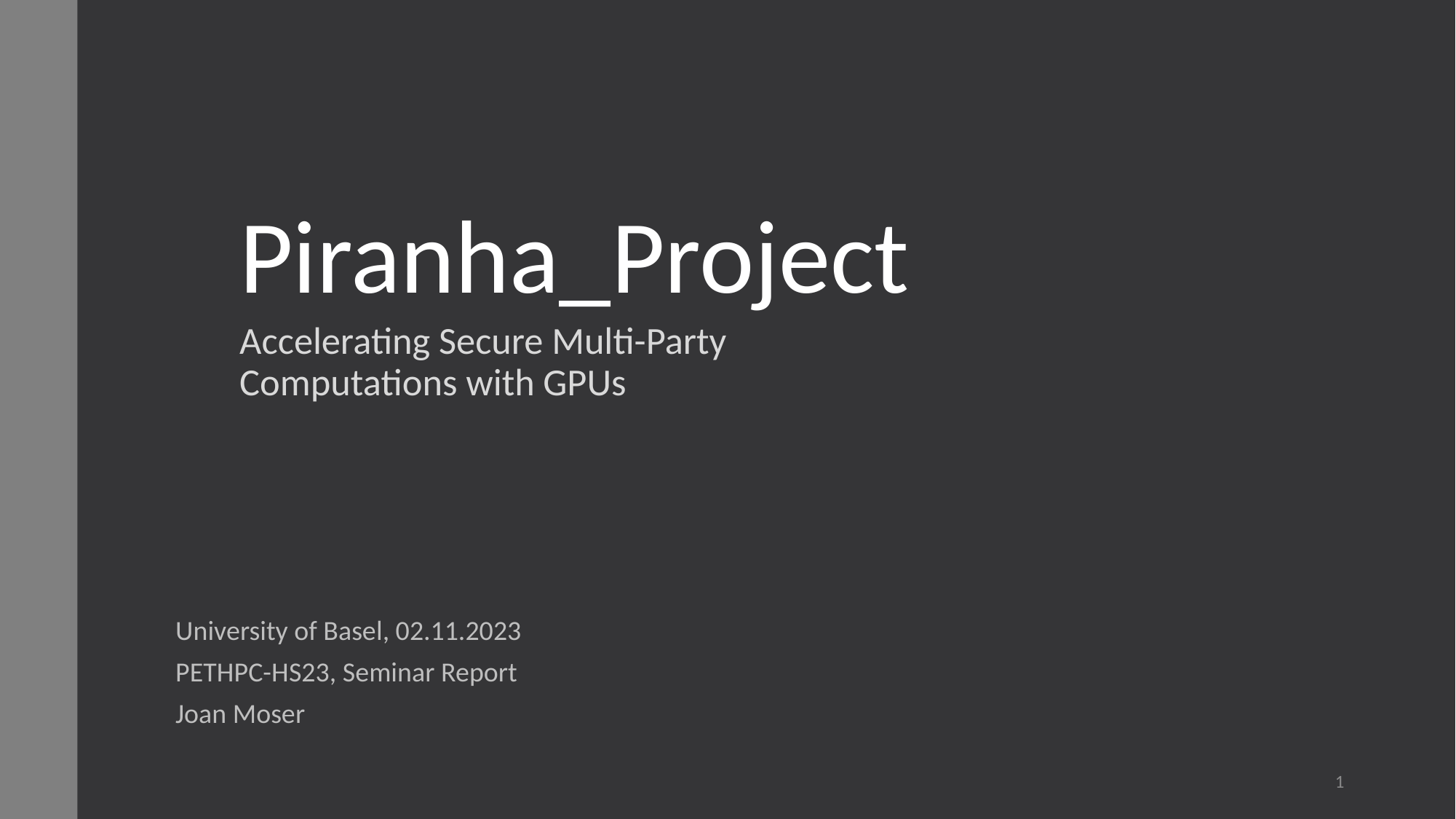

# Piranha_Project
Accelerating Secure Multi-Party Computations with GPUs
University of Basel, 02.11.2023
PETHPC-HS23, Seminar Report
Joan Moser
1